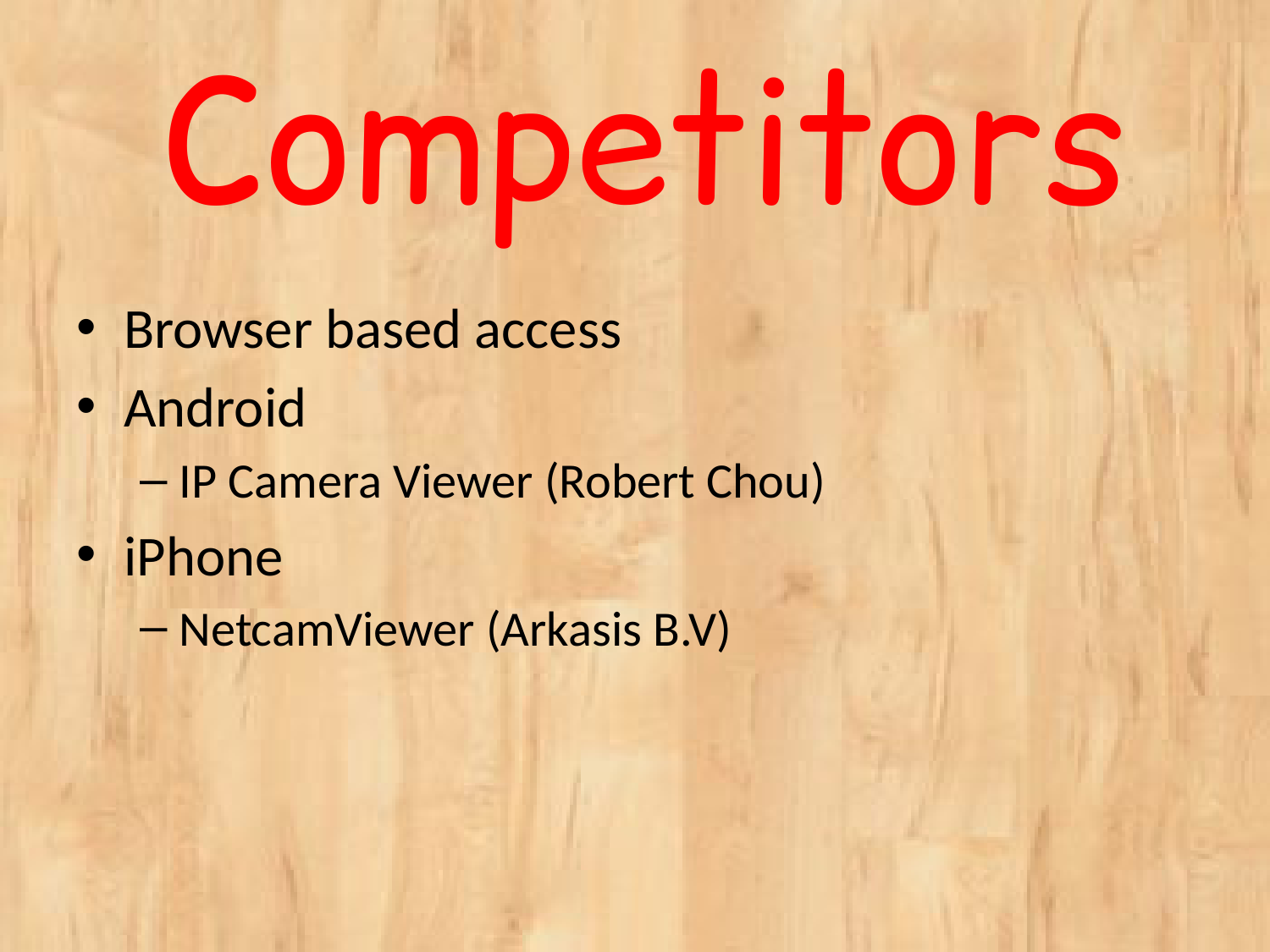

Competitors
Browser based access
Android
IP Camera Viewer (Robert Chou)
iPhone
NetcamViewer (Arkasis B.V)